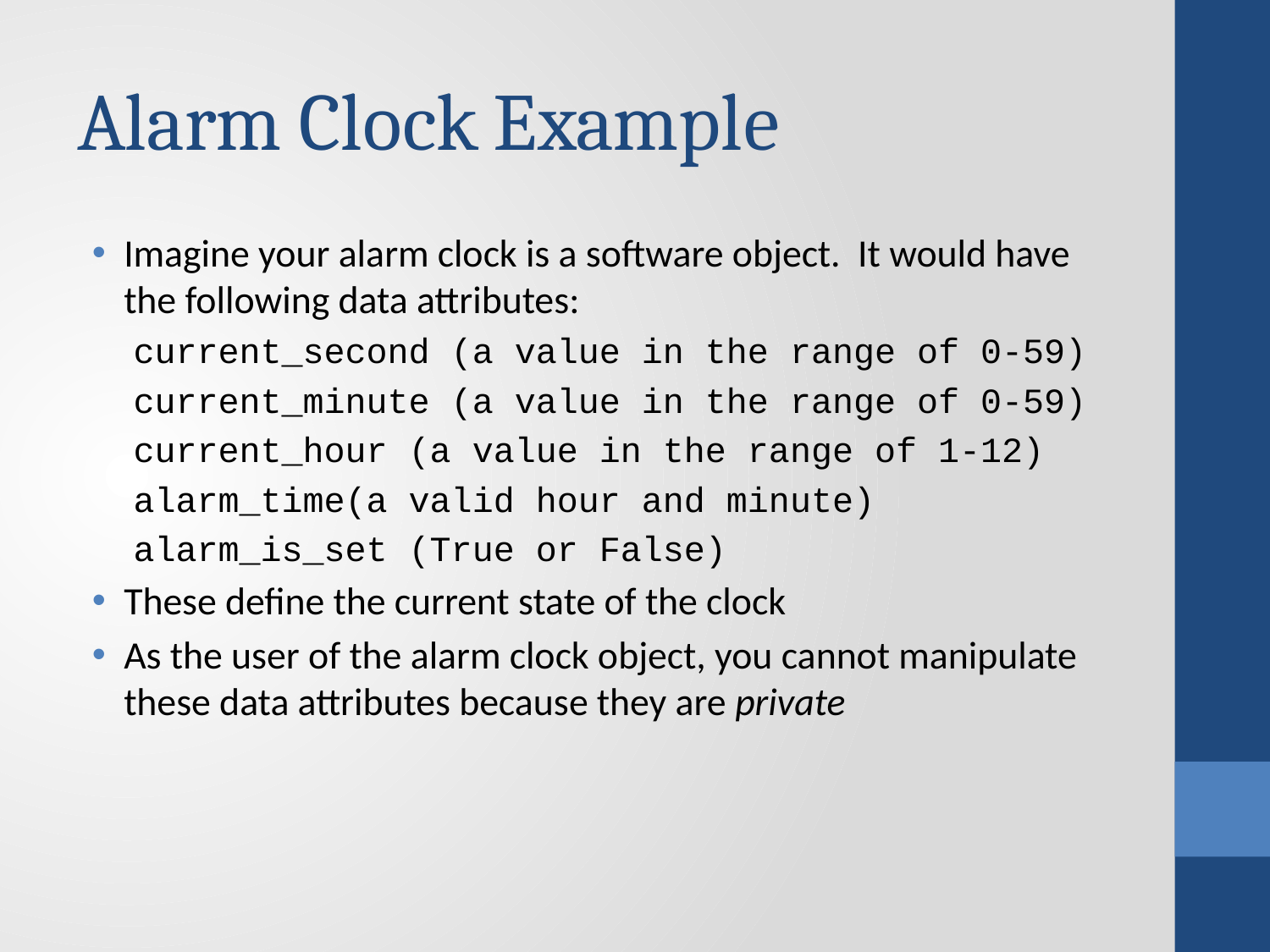

# Alarm Clock Example
Imagine your alarm clock is a software object.  It would have the following data attributes:
current_second (a value in the range of 0-59)
current_minute (a value in the range of 0-59)
current_hour (a value in the range of 1-12)
alarm_time(a valid hour and minute)
alarm_is_set (True or False)
These define the current state of the clock
As the user of the alarm clock object, you cannot manipulate these data attributes because they are private